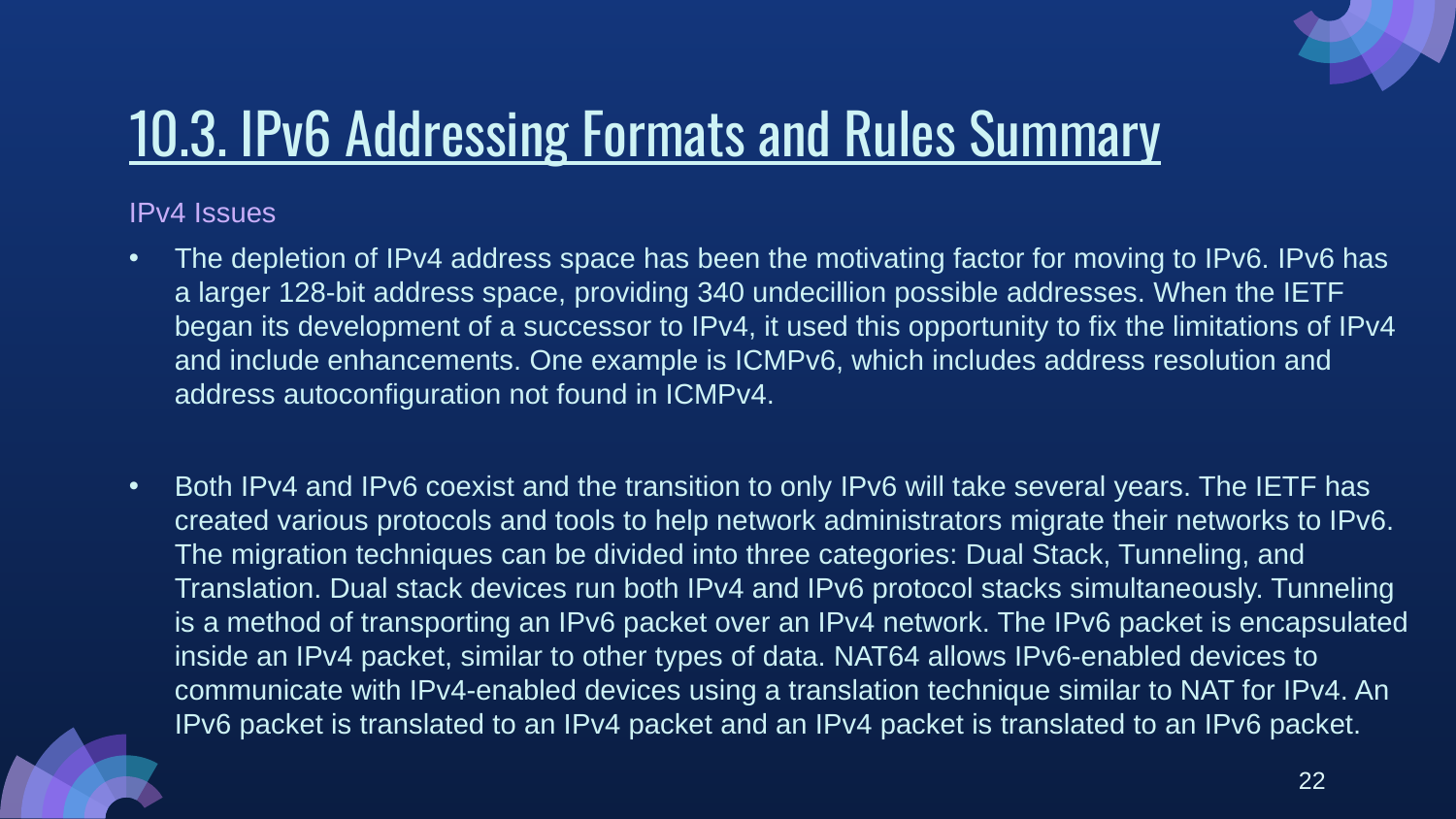

# 10.3. IPv6 Addressing Formats and Rules Summary
IPv4 Issues
The depletion of IPv4 address space has been the motivating factor for moving to IPv6. IPv6 has a larger 128-bit address space, providing 340 undecillion possible addresses. When the IETF began its development of a successor to IPv4, it used this opportunity to fix the limitations of IPv4 and include enhancements. One example is ICMPv6, which includes address resolution and address autoconfiguration not found in ICMPv4.

Both IPv4 and IPv6 coexist and the transition to only IPv6 will take several years. The IETF has created various protocols and tools to help network administrators migrate their networks to IPv6. The migration techniques can be divided into three categories: Dual Stack, Tunneling, and Translation. Dual stack devices run both IPv4 and IPv6 protocol stacks simultaneously. Tunneling is a method of transporting an IPv6 packet over an IPv4 network. The IPv6 packet is encapsulated inside an IPv4 packet, similar to other types of data. NAT64 allows IPv6-enabled devices to communicate with IPv4-enabled devices using a translation technique similar to NAT for IPv4. An IPv6 packet is translated to an IPv4 packet and an IPv4 packet is translated to an IPv6 packet.

22